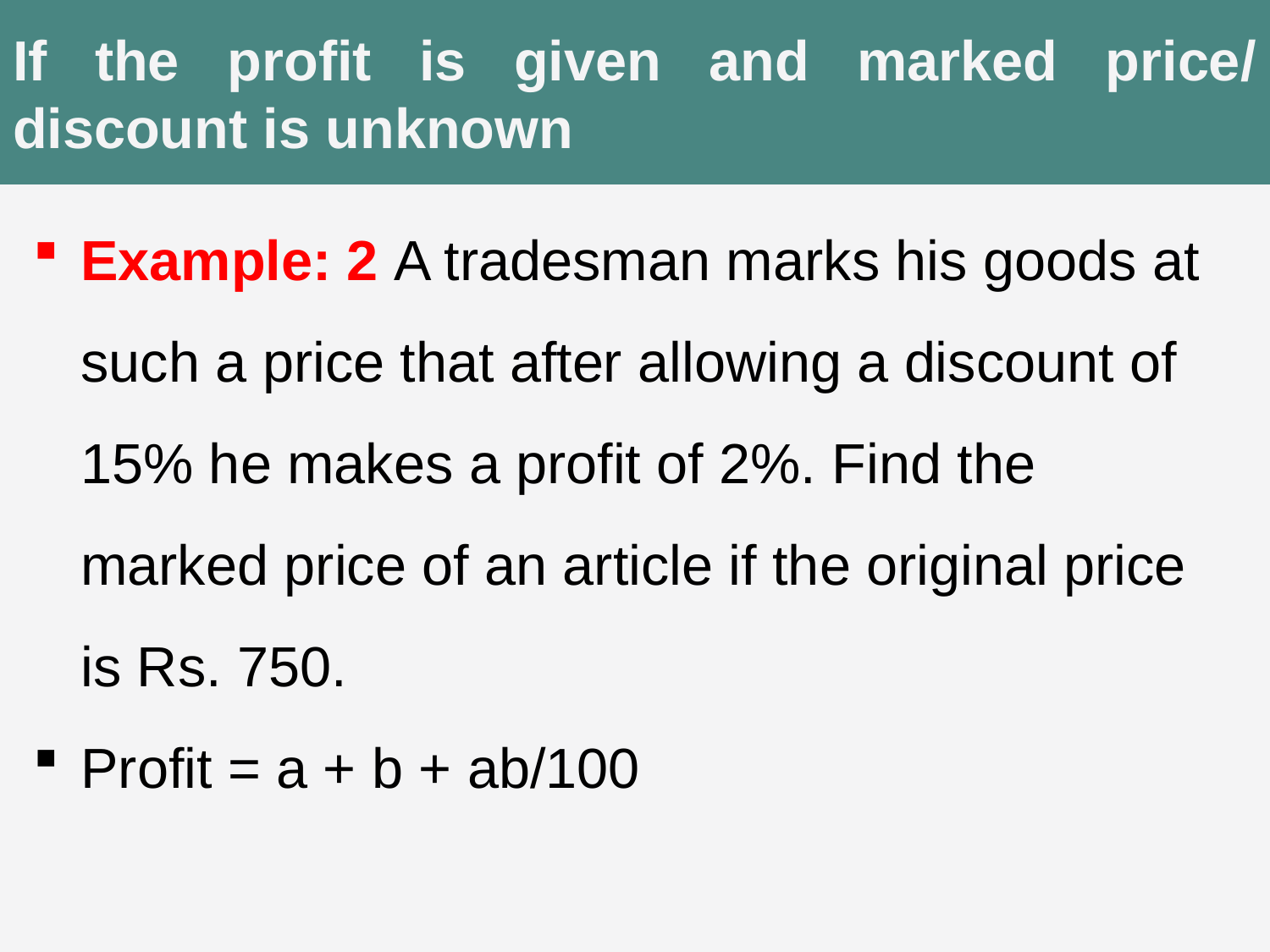

# If the profit is given and marked price/ discount is unknown
Example: 2 A tradesman marks his goods at such a price that after allowing a discount of 15% he makes a profit of 2%. Find the marked price of an article if the original price is Rs. 750.
Profit = a + b + ab/100